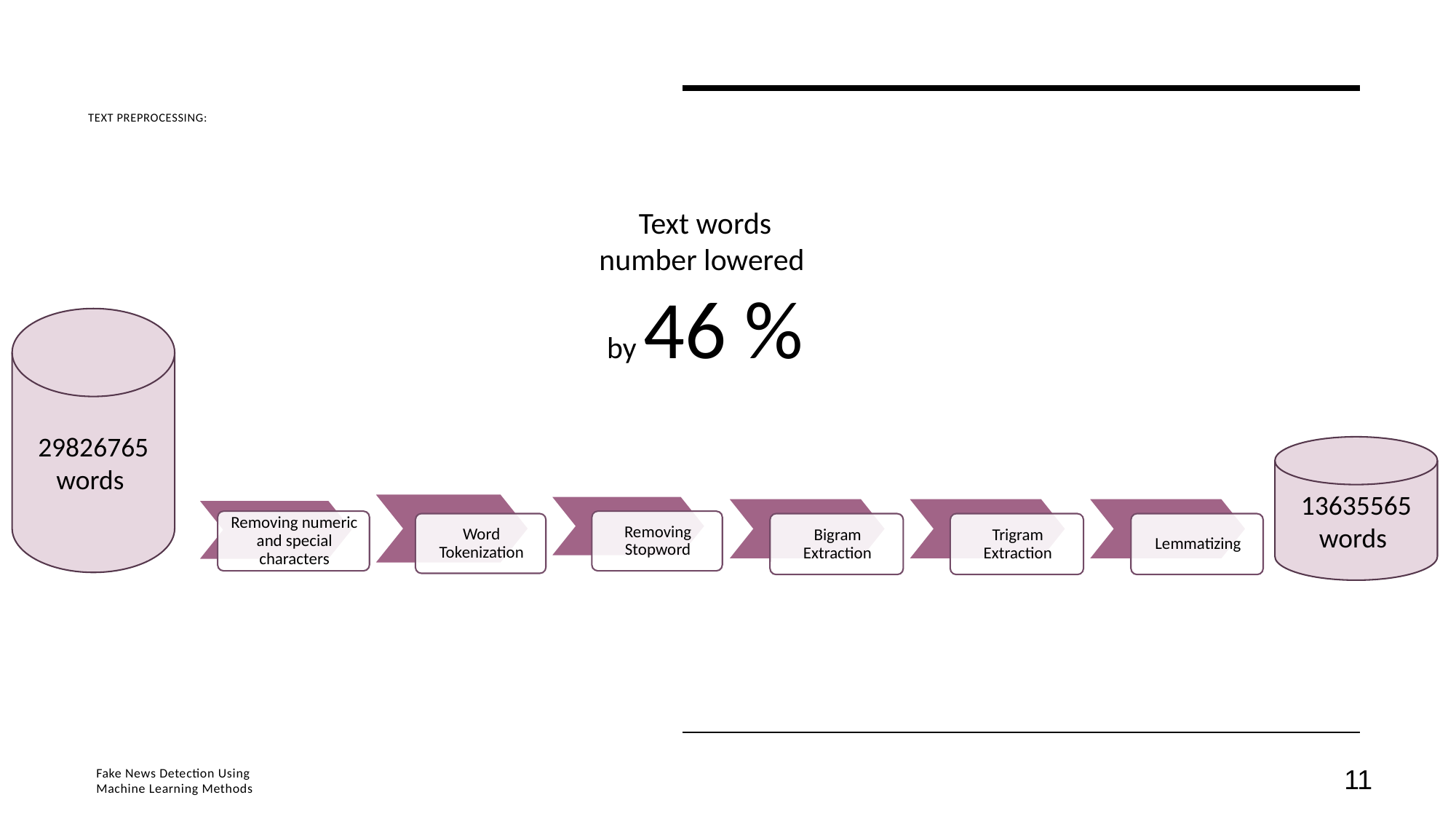

# Text Preprocessing:

Text words number lowered  by 46 %
29826765 words
Removing numeric and special characters
Word Tokenization
Removing Stopword
Bigram Extraction
Trigram Extraction
Lemmatizing
13635565 words
Fake News Detection Using
Machine Learning Methods

11